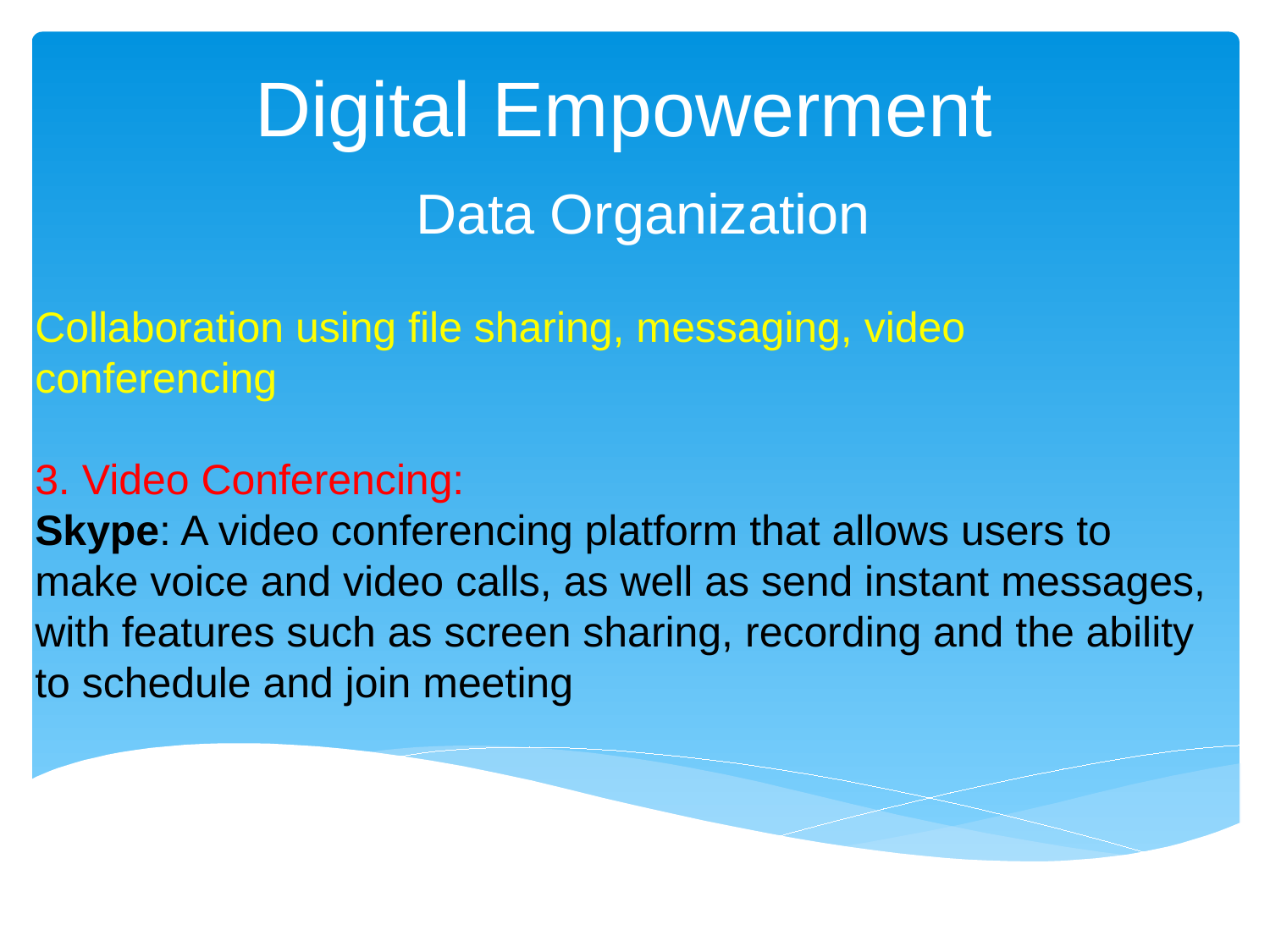

# Digital Empowerment
 Data Organization

Collaboration using file sharing, messaging, video conferencing

3. Video Conferencing:
Skype: A video conferencing platform that allows users to make voice and video calls, as well as send instant messages, with features such as screen sharing, recording and the ability to schedule and join meeting